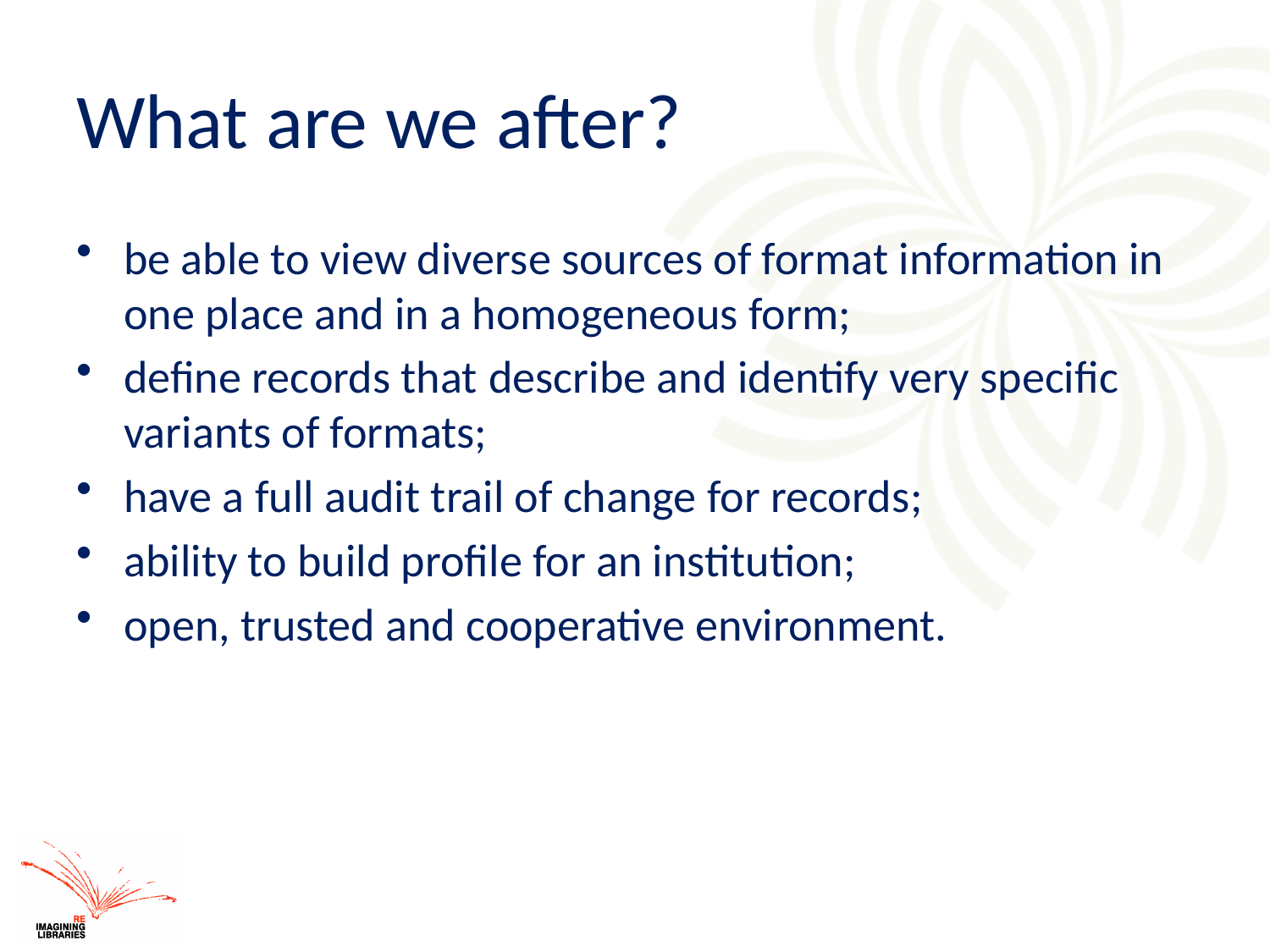

# What are we after?
be able to view diverse sources of format information in one place and in a homogeneous form;
define records that describe and identify very specific variants of formats;
have a full audit trail of change for records;
ability to build profile for an institution;
open, trusted and cooperative environment.